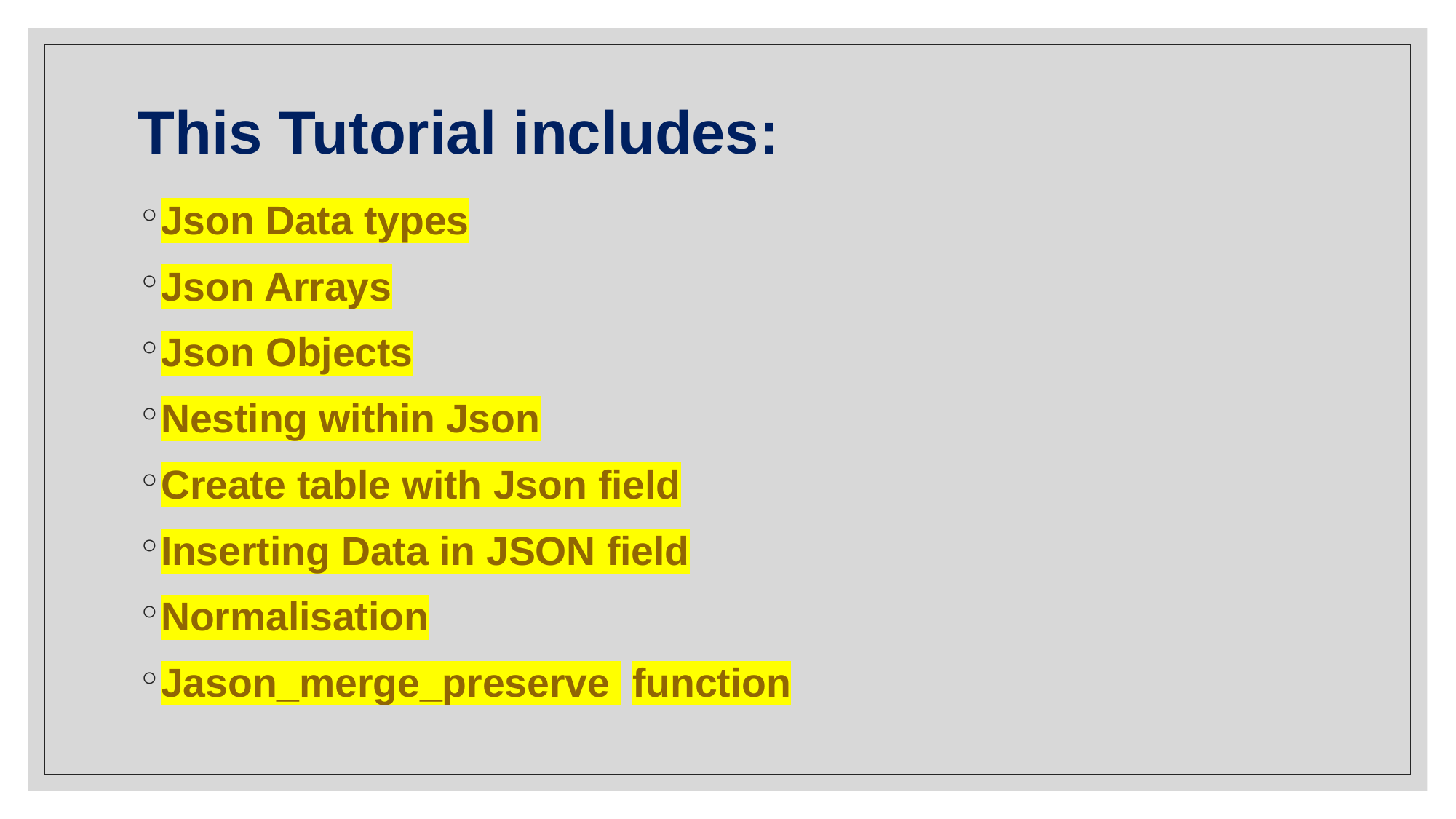

# This Tutorial includes:
Json Data types
Json Arrays
Json Objects
Nesting within Json
Create table with Json field
Inserting Data in JSON field
Normalisation
Jason_merge_preserve  function